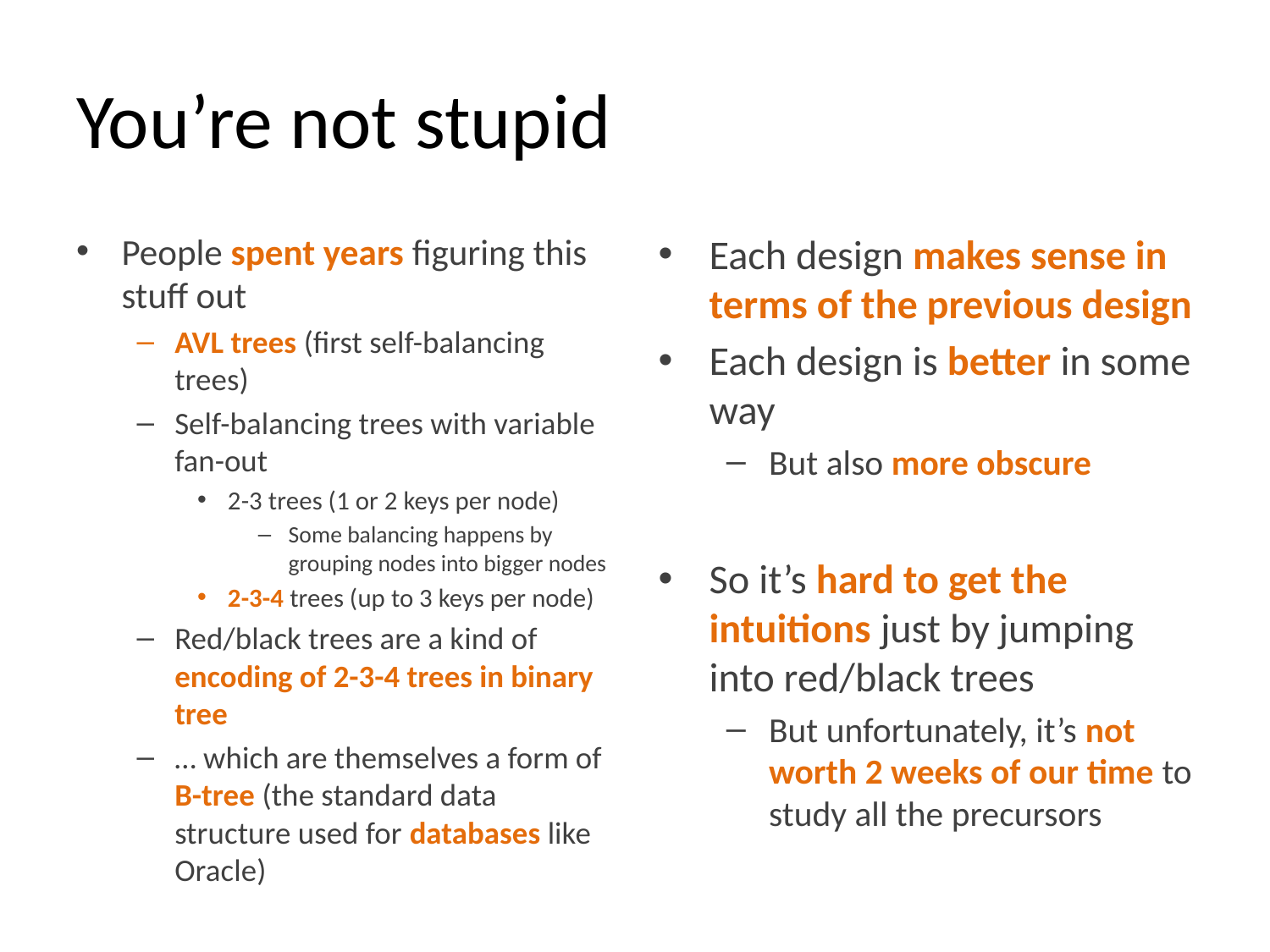

# You’re not stupid
People spent years figuring this stuff out
AVL trees (first self-balancing trees)
Self-balancing trees with variable fan-out
2-3 trees (1 or 2 keys per node)
Some balancing happens by grouping nodes into bigger nodes
2-3-4 trees (up to 3 keys per node)
Red/black trees are a kind of encoding of 2-3-4 trees in binary tree
… which are themselves a form of B-tree (the standard data structure used for databases like Oracle)

Each design makes sense in terms of the previous design
Each design is better in some way
But also more obscure

So it’s hard to get the intuitions just by jumping into red/black trees
But unfortunately, it’s not worth 2 weeks of our time to study all the precursors